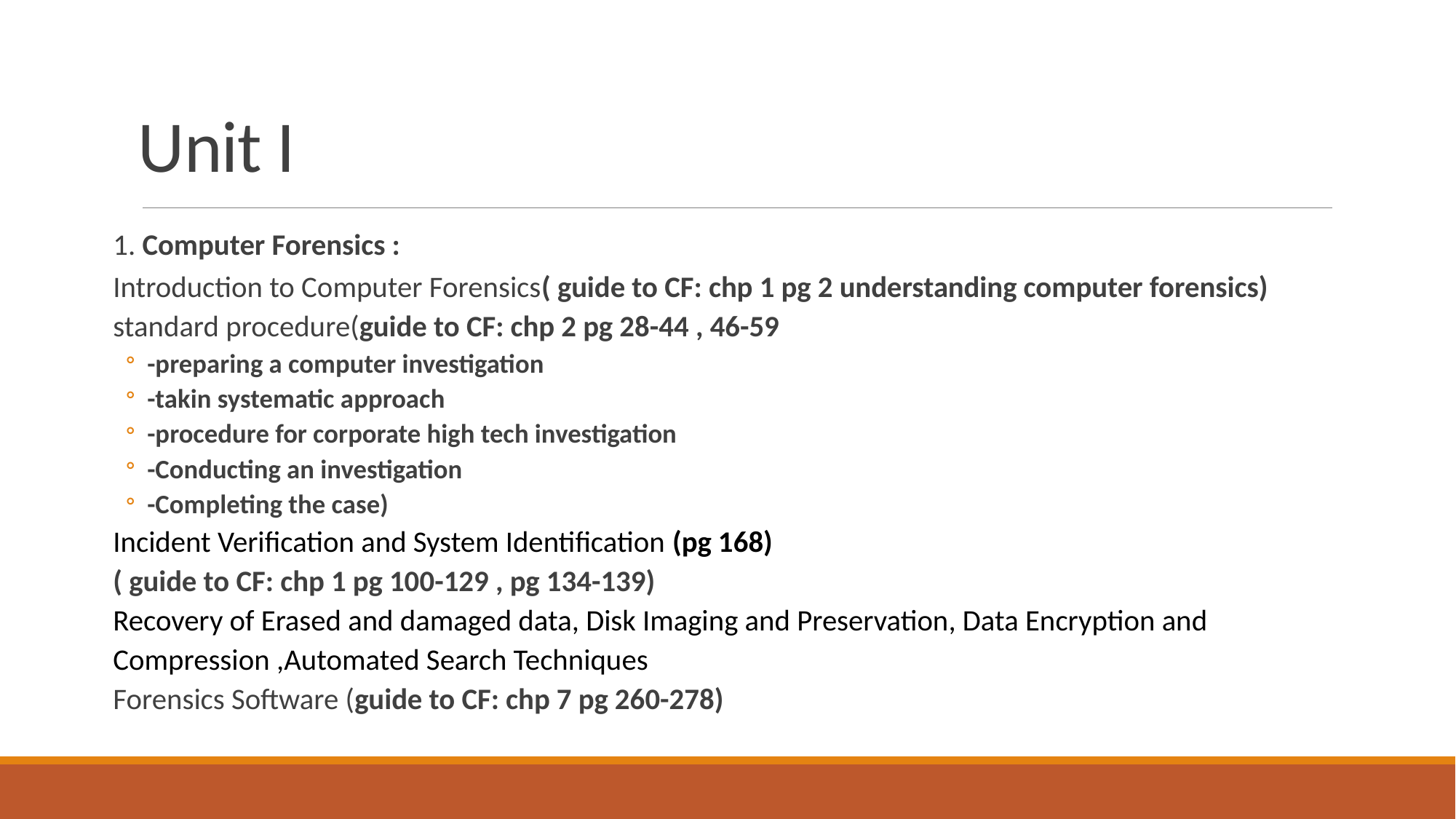

# Unit I
1. Computer Forensics :
Introduction to Computer Forensics( guide to CF: chp 1 pg 2 understanding computer forensics)
standard procedure(guide to CF: chp 2 pg 28-44 , 46-59
-preparing a computer investigation
-takin systematic approach
-procedure for corporate high tech investigation
-Conducting an investigation
-Completing the case)
Incident Verification and System Identification (pg 168)
( guide to CF: chp 1 pg 100-129 , pg 134-139)
Recovery of Erased and damaged data, Disk Imaging and Preservation, Data Encryption and Compression ,Automated Search Techniques
Forensics Software (guide to CF: chp 7 pg 260-278)